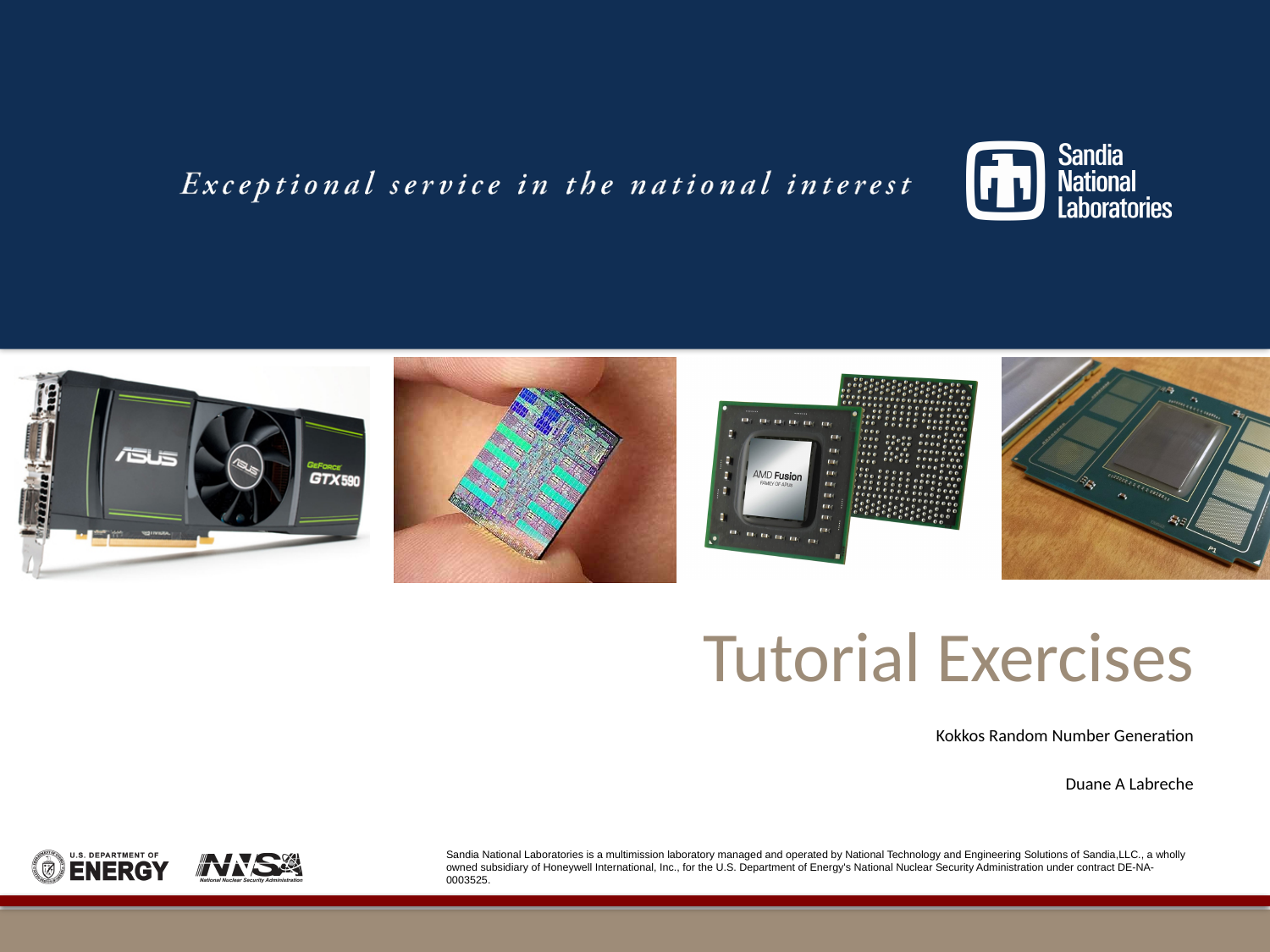

# Tutorial Exercises
Kokkos Random Number Generation

Duane A Labreche